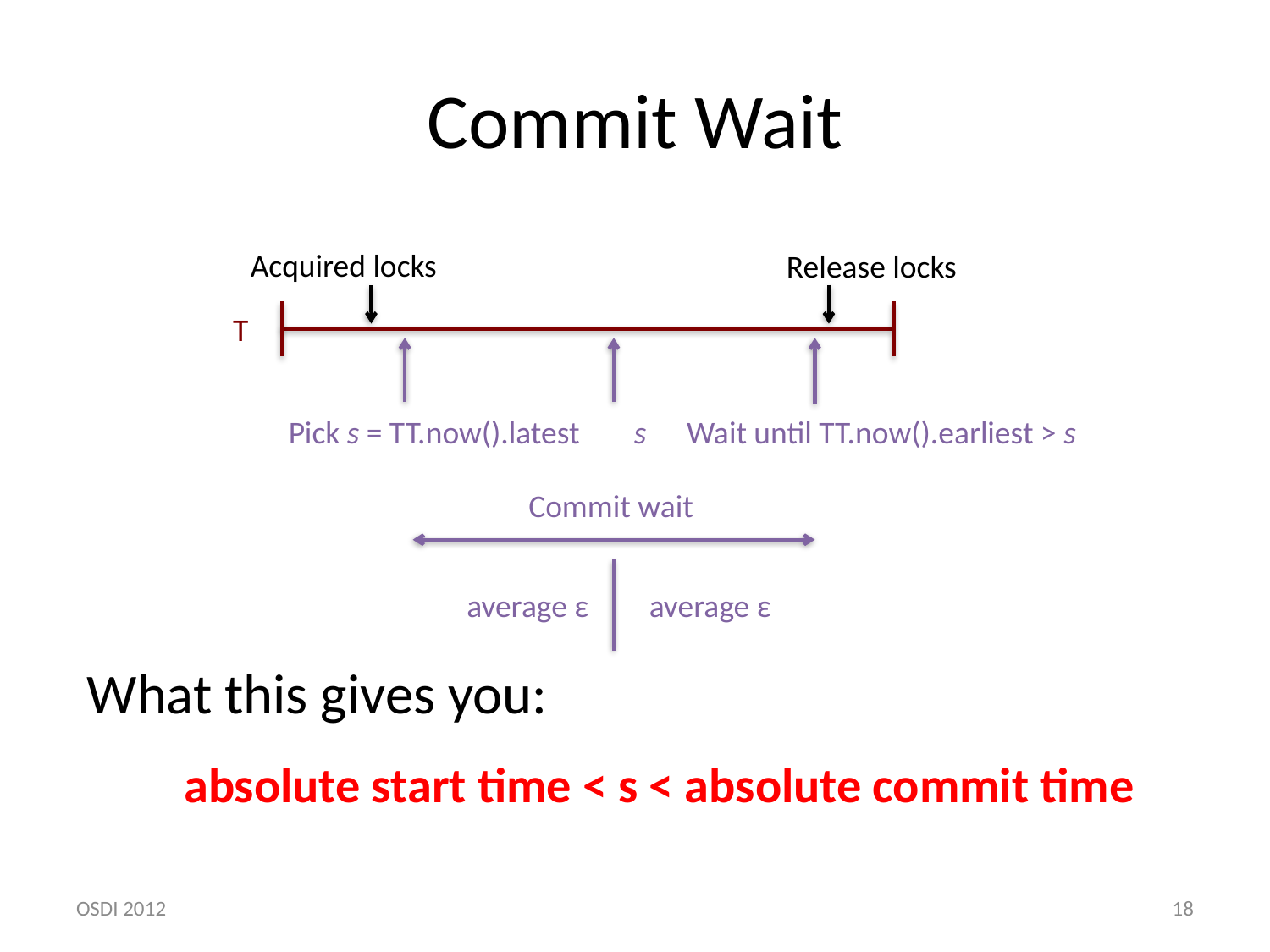

# Commit Wait
Acquired locks
Release locks
T
Pick s = TT.now().latest
s
Wait until TT.now().earliest > s
Commit wait
average ε
average ε
What this gives you:
absolute start time < s < absolute commit time
OSDI 2012
18